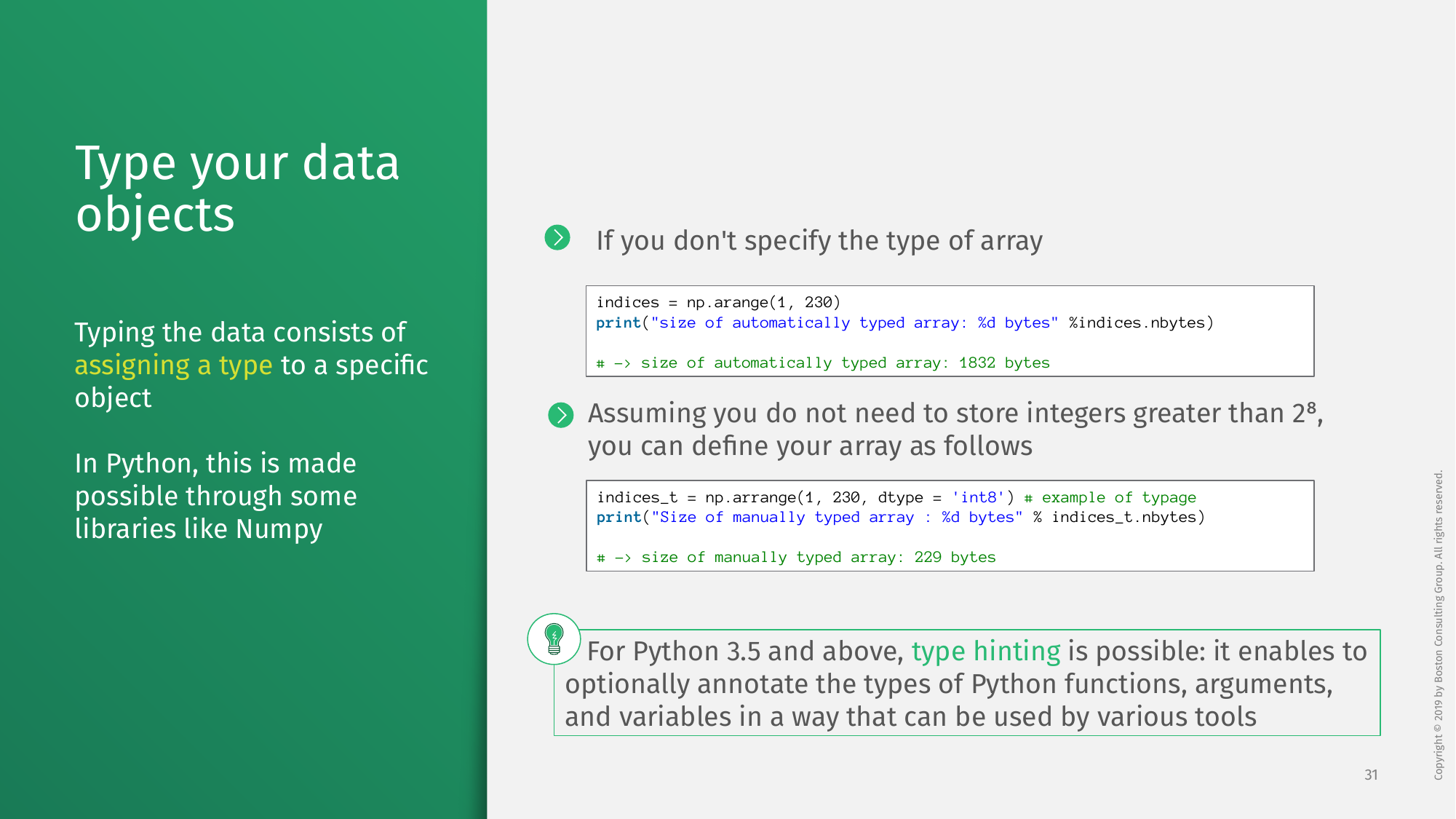

# Type your data objects
If you don't specify the type of array

indices = np.arange(1, 230)
print("size of automatically typed array: %d bytes" %indices.nbytes)

# -> size of automatically typed array: 1832 bytes
Typing the data consists of assigning a type to a specific object

In Python, this is made possible through some libraries like Numpy
Assuming you do not need to store integers greater than 2⁸, you can define your array as follows

indices_t = np.arrange(1, 230, dtype = 'int8') # example of typage
print("Size of manually typed array : %d bytes" % indices_t.nbytes)

# -> size of manually typed array: 229 bytes

   For Python 3.5 and above, type hinting is possible: it enables to optionally annotate the types of Python functions, arguments, and variables in a way that can be used by various tools